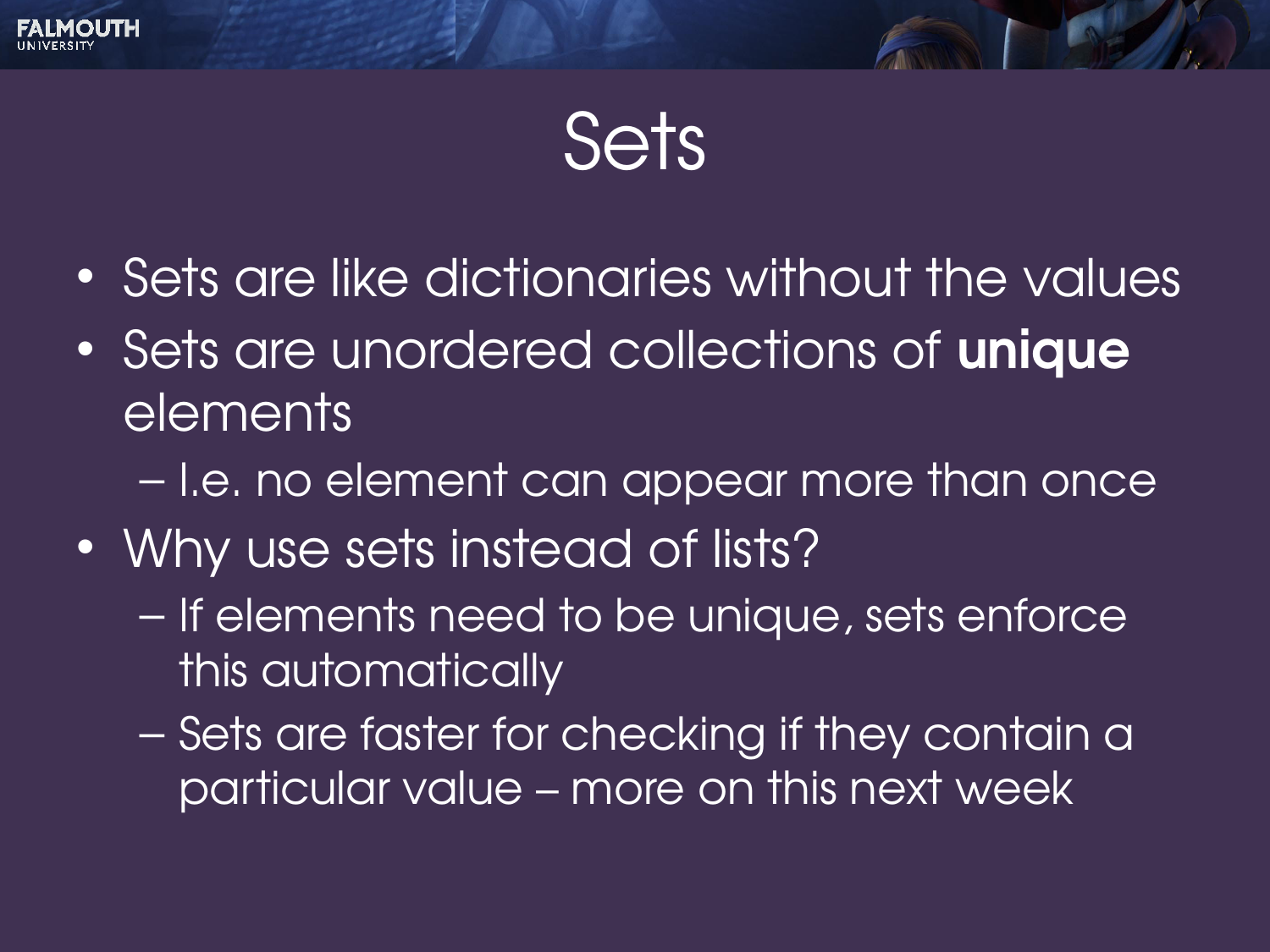

# Sets
Sets are like dictionaries without the values
Sets are unordered collections of unique elements
I.e. no element can appear more than once
Why use sets instead of lists?
If elements need to be unique, sets enforce this automatically
Sets are faster for checking if they contain a particular value – more on this next week